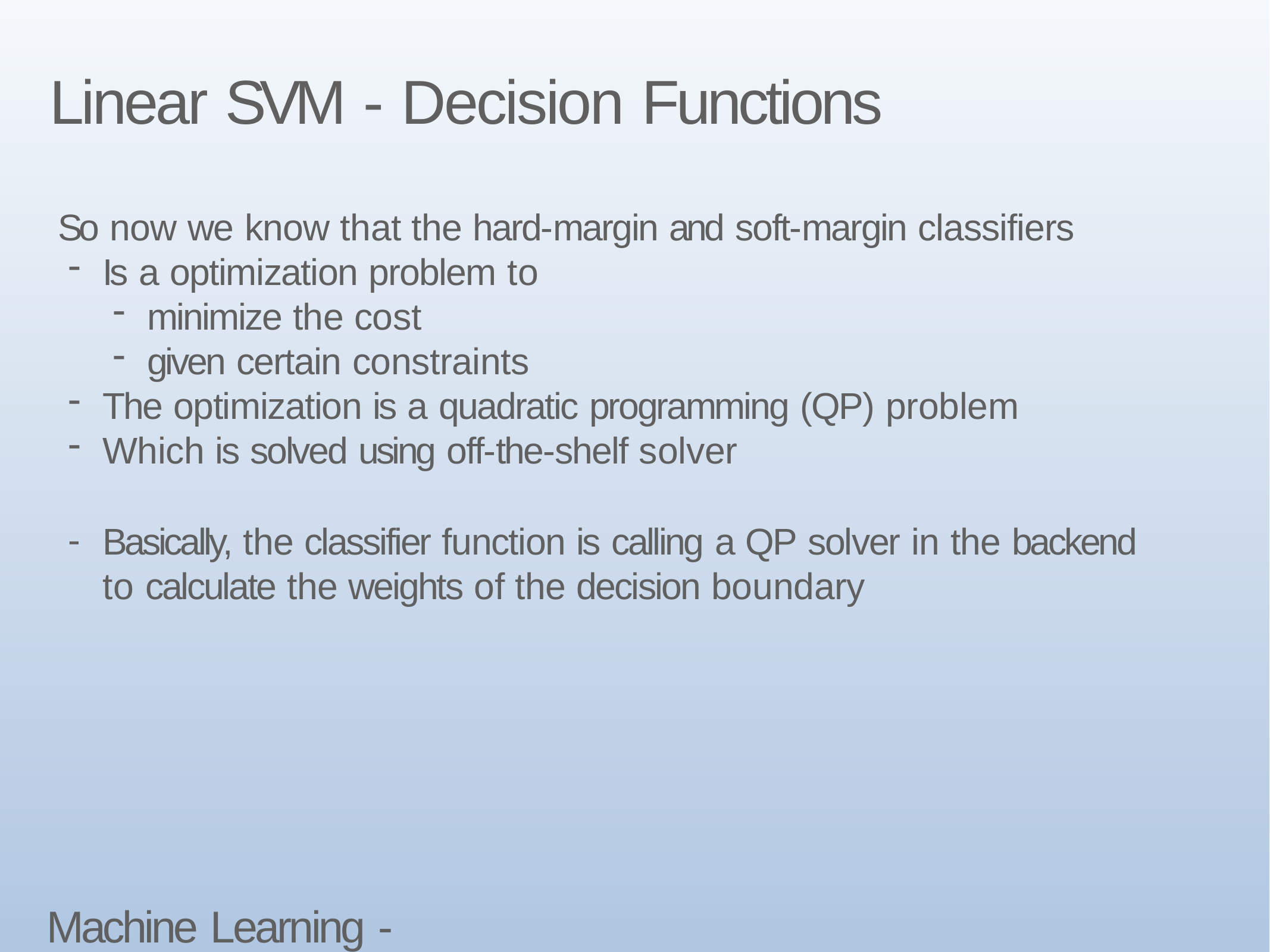

# Linear SVM - Decision Functions
So now we know that the hard-margin and soft-margin classifiers
Is a optimization problem to
minimize the cost
given certain constraints
The optimization is a quadratic programming (QP) problem
Which is solved using off-the-shelf solver

Basically, the classifier function is calling a QP solver in the backend to calculate the weights of the decision boundary
Machine Learning - SVM